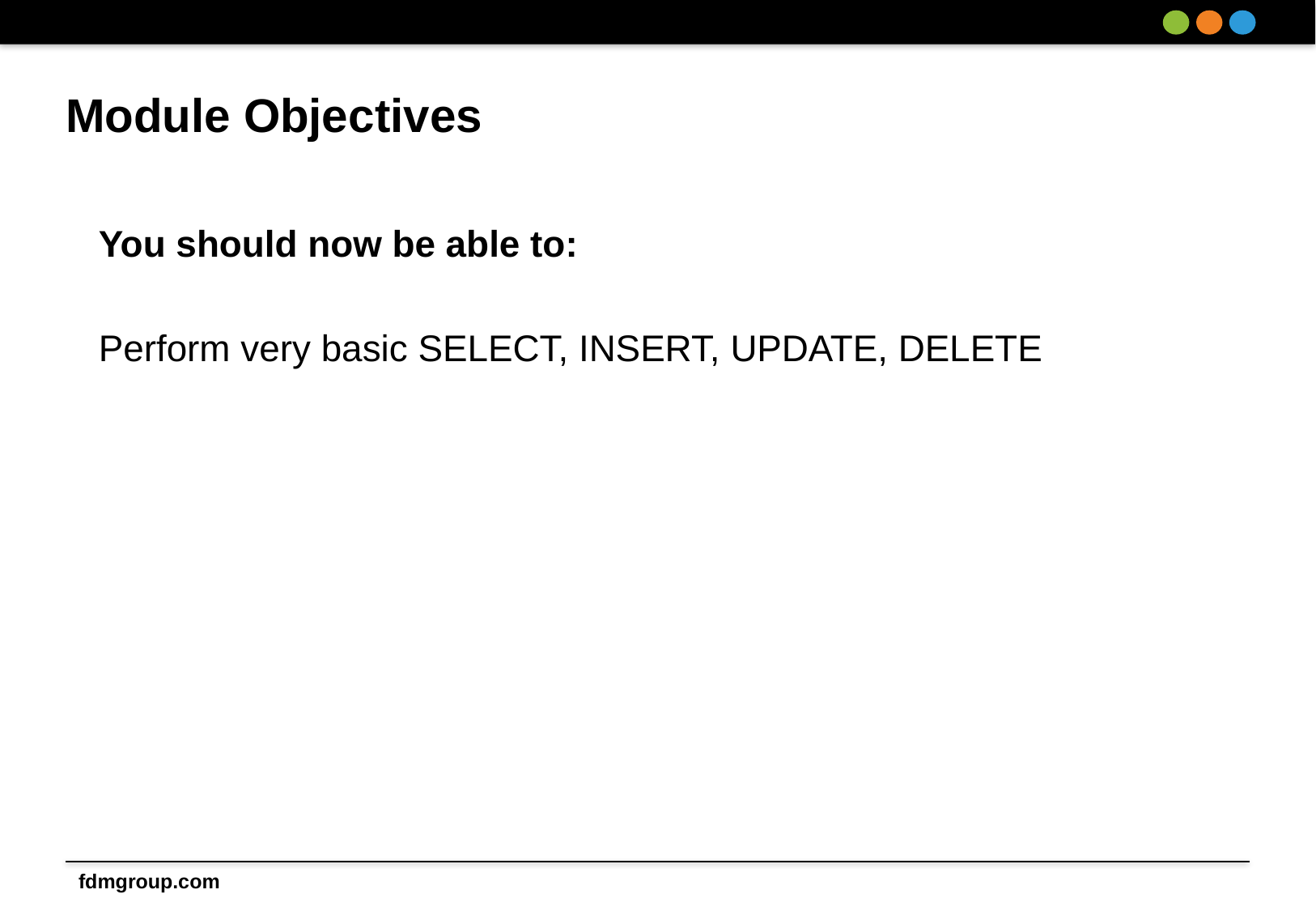

# Module Objectives
You should now be able to:

Perform very basic SELECT, INSERT, UPDATE, DELETE